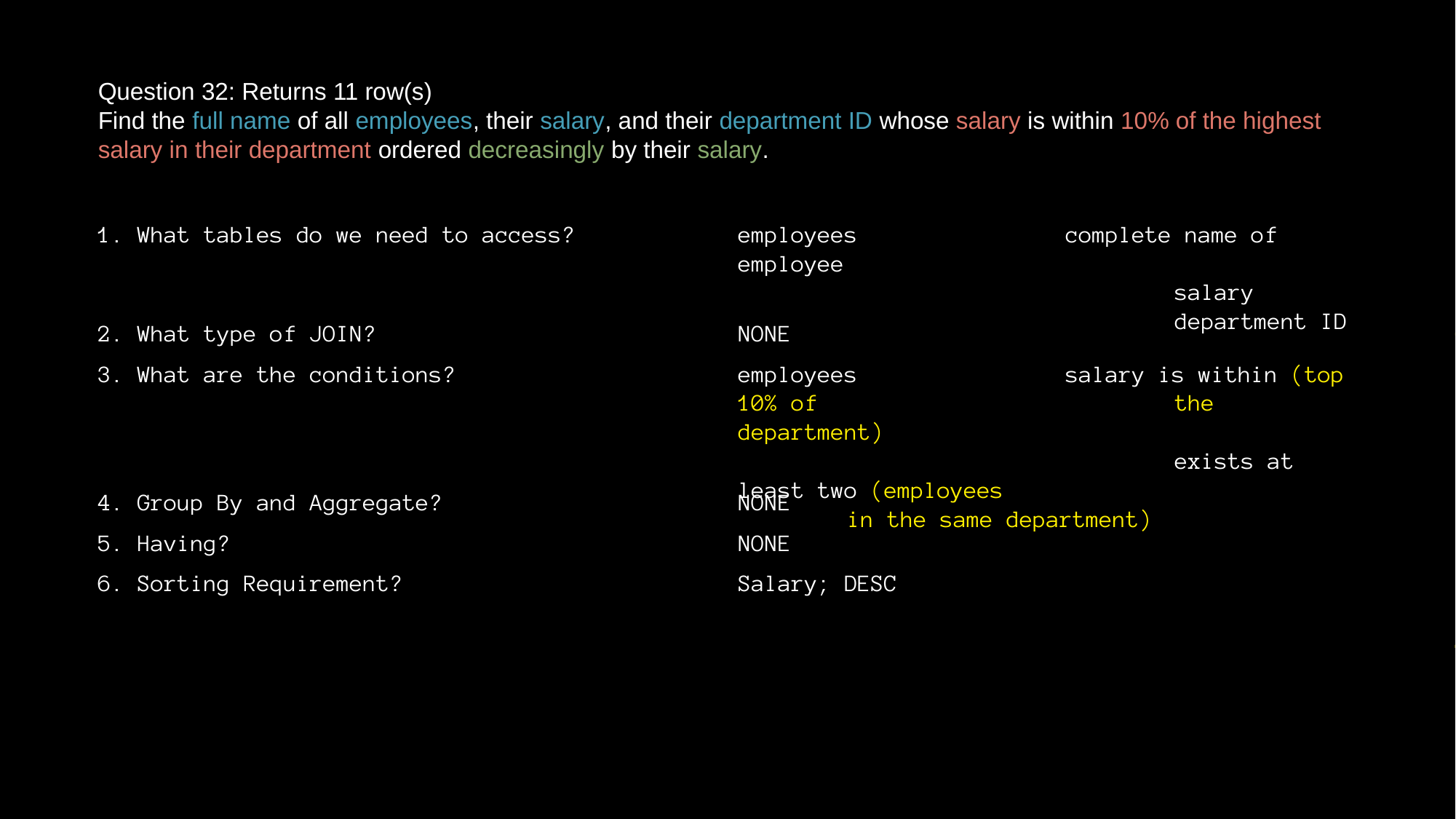

Question 32: Returns 11 row(s)
Find the full name of all employees, their salary, and their department ID whose salary is within 10% of the highest salary in their department ordered decreasingly by their salary.

1. What tables do we need to access?
2. What type of JOIN?
3. What are the conditions?
4. Group By and Aggregate?
5. Having?
6. Sorting Requirement?
1. What tables do we need to access?
employees 		complete name of employee
				salary
				department ID
2. What type of JOIN?
NONE
3. What are the conditions?
employees		salary is within (top 10% of 				the department)
				exists at least two (employees 				in the same department)
4. Group By and Aggregate?
NONE
5. Having?
NONE

1. What tables do we need to access?
2. What type of JOIN?
3. What are the conditions?
4. Group By and Aggregate?
5. Having?
6. Sorting Requirement?
6. Sorting Requirement?
Salary; DESC